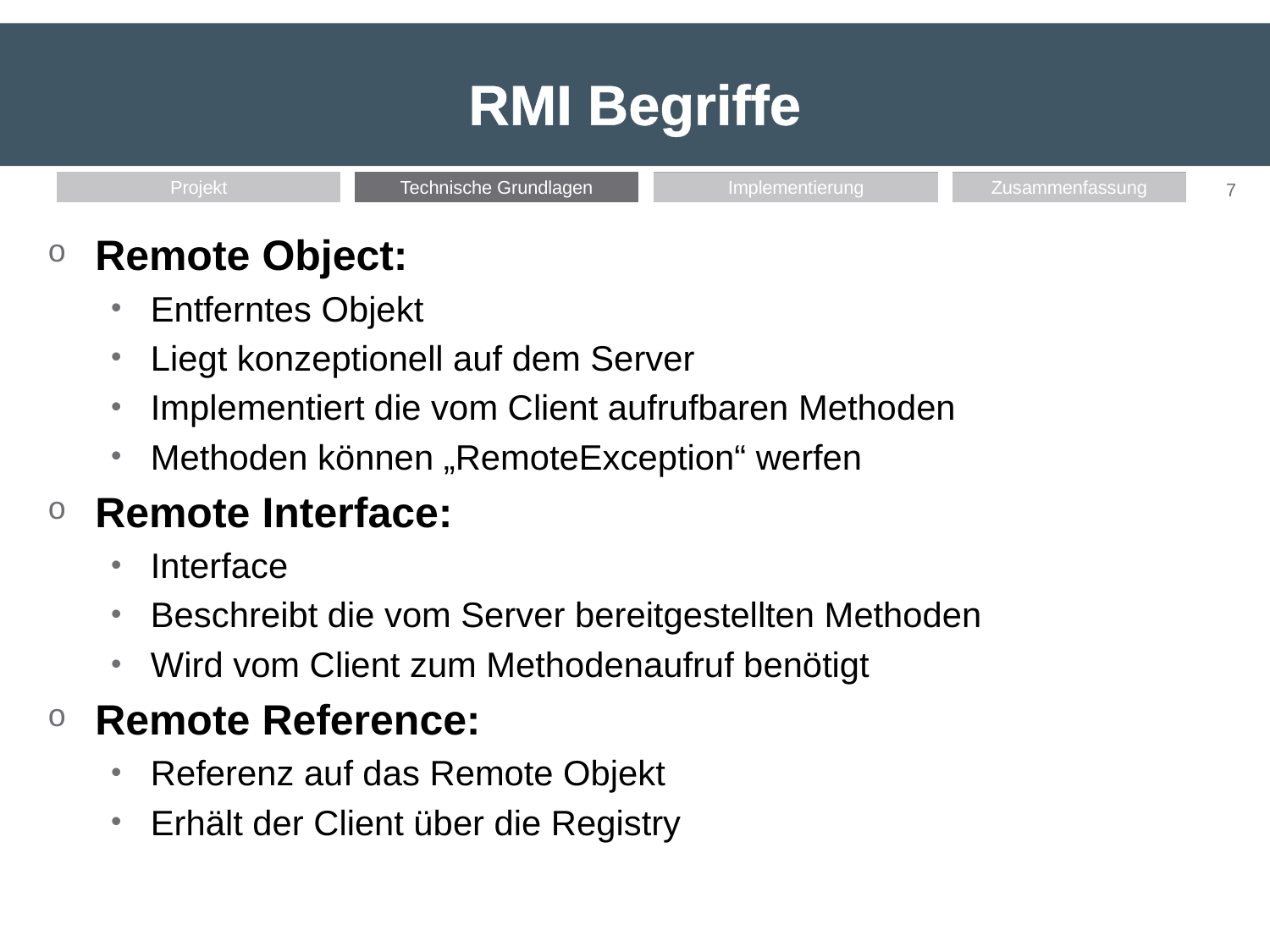

# RMI Begriffe
Remote Object:
Entferntes Objekt
Liegt konzeptionell auf dem Server
Implementiert die vom Client aufrufbaren Methoden
Methoden können „RemoteException“ werfen
Remote Interface:
Interface
Beschreibt die vom Server bereitgestellten Methoden
Wird vom Client zum Methodenaufruf benötigt
Remote Reference:
Referenz auf das Remote Objekt
Erhält der Client über die Registry